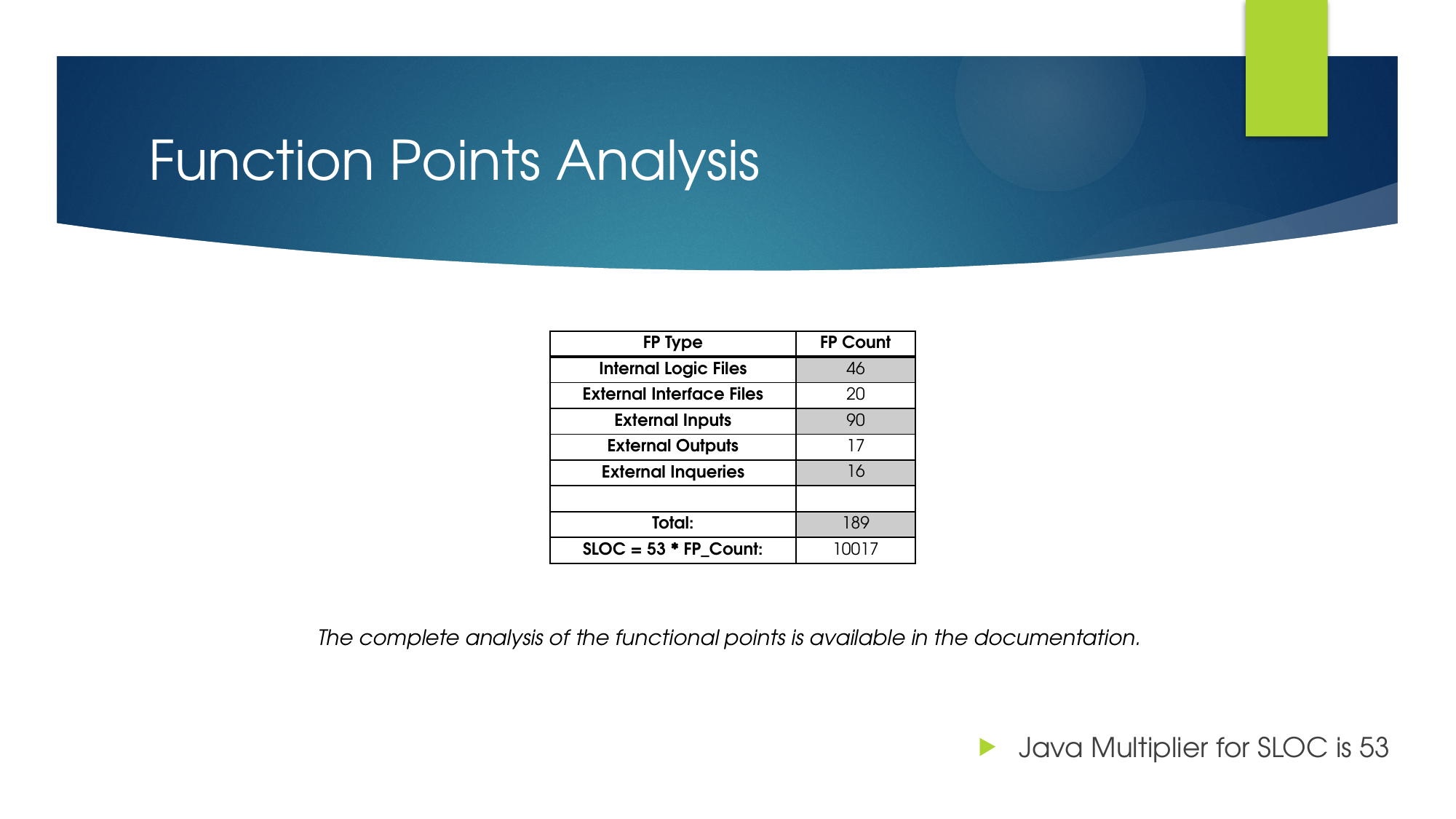

# Function Points Analysis
| FP Type | FP Count |
| --- | --- |
| Internal Logic Files | 46 |
| External Interface Files | 20 |
| External Inputs | 90 |
| External Outputs | 17 |
| External Inqueries | 16 |
|  |  |
| Total: | 189 |
| SLOC = 53 \* FP\_Count: | 10017 |
The complete analysis of the functional points is available in the documentation.
Java Multiplier for SLOC is 53